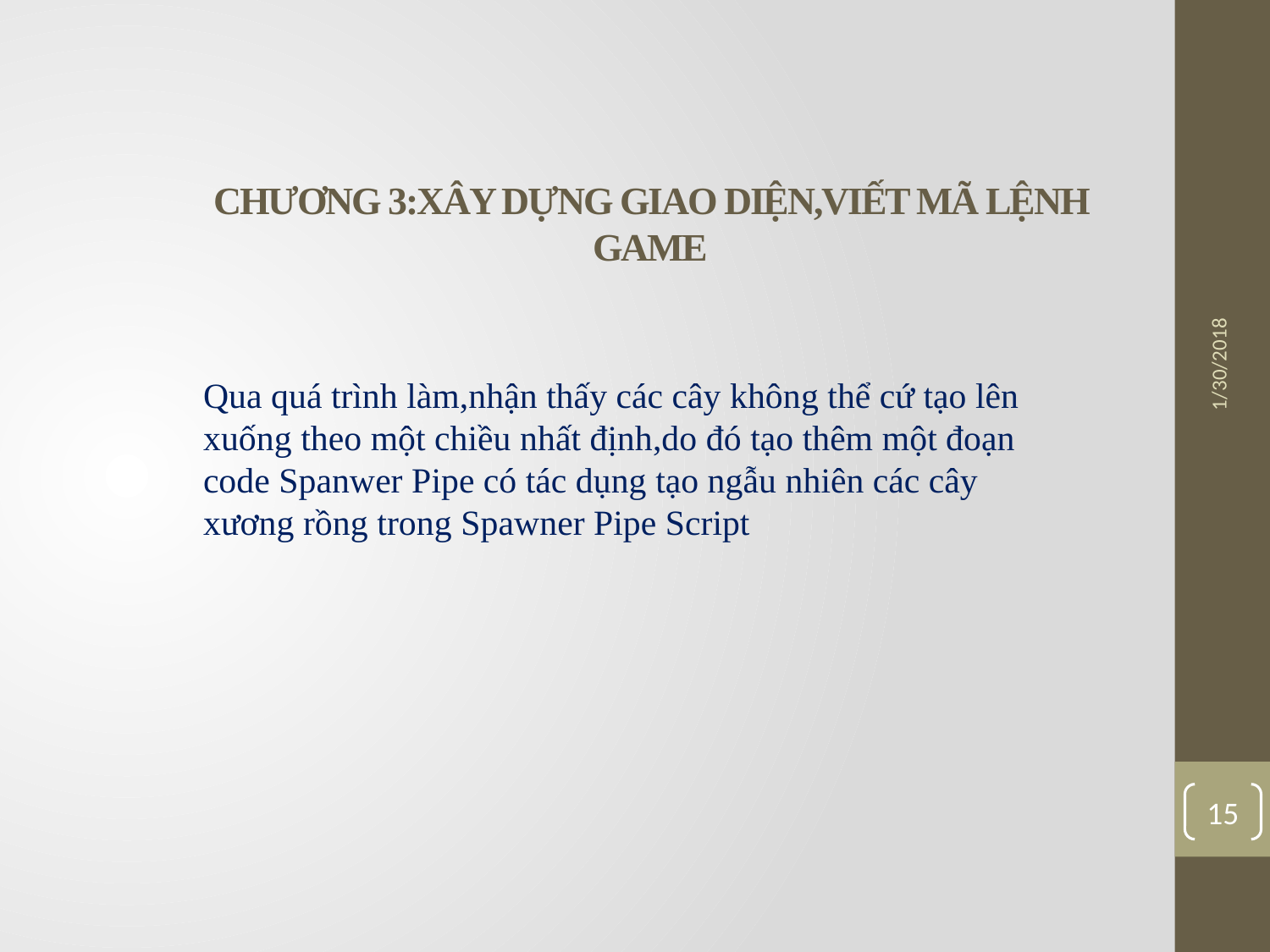

# CHƯƠNG 3:XÂY DỰNG GIAO DIỆN,VIẾT MÃ LỆNH GAME
1/30/2018

Qua quá trình làm,nhận thấy các cây không thể cứ tạo lên xuống theo một chiều nhất định,do đó tạo thêm một đoạn code Spanwer Pipe có tác dụng tạo ngẫu nhiên các cây xương rồng trong Spawner Pipe Script

15